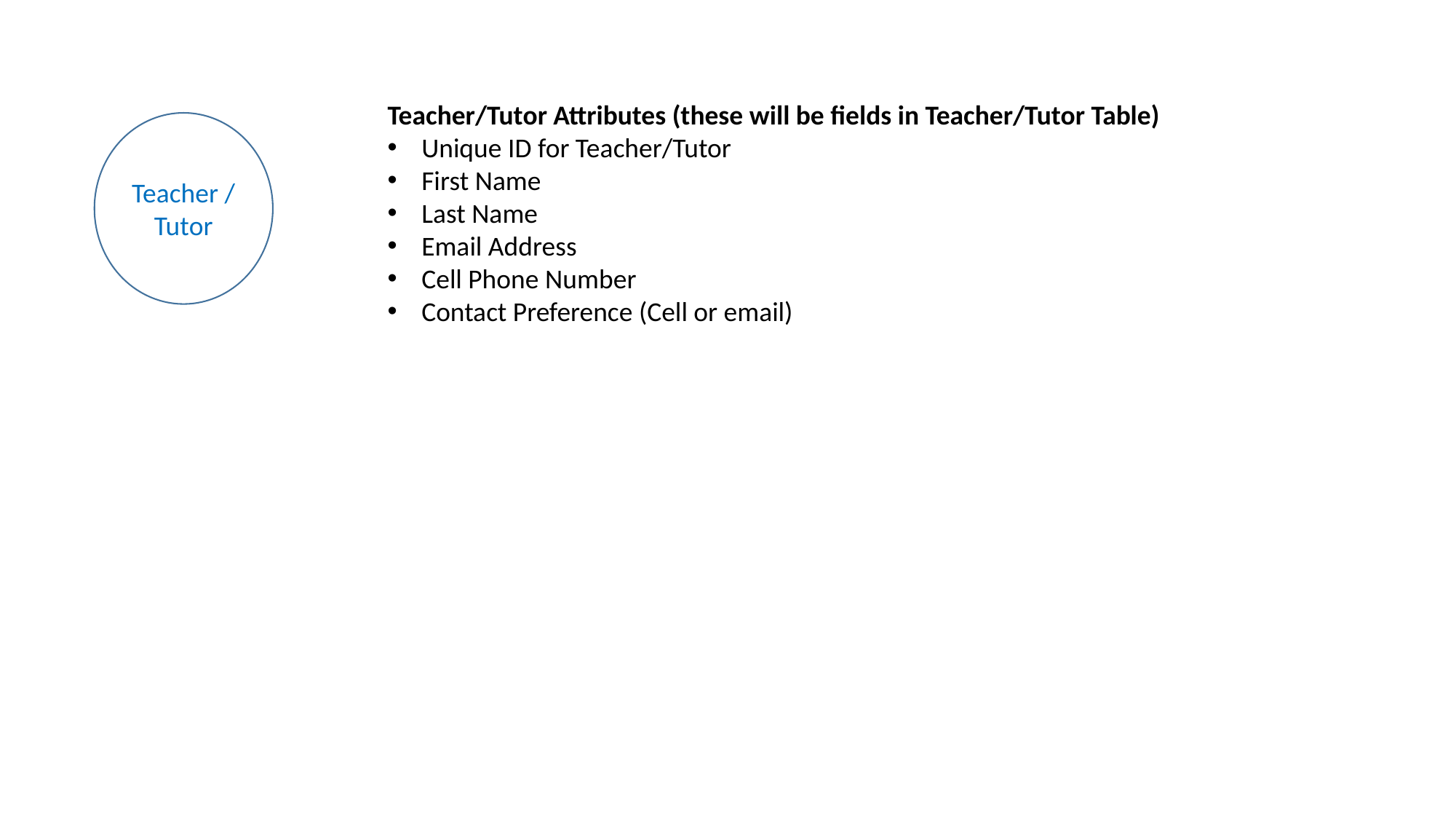

Teacher/Tutor Attributes (these will be fields in Teacher/Tutor Table)
Unique ID for Teacher/Tutor
First Name
Last Name
Email Address
Cell Phone Number
Contact Preference (Cell or email)

Teacher / Tutor